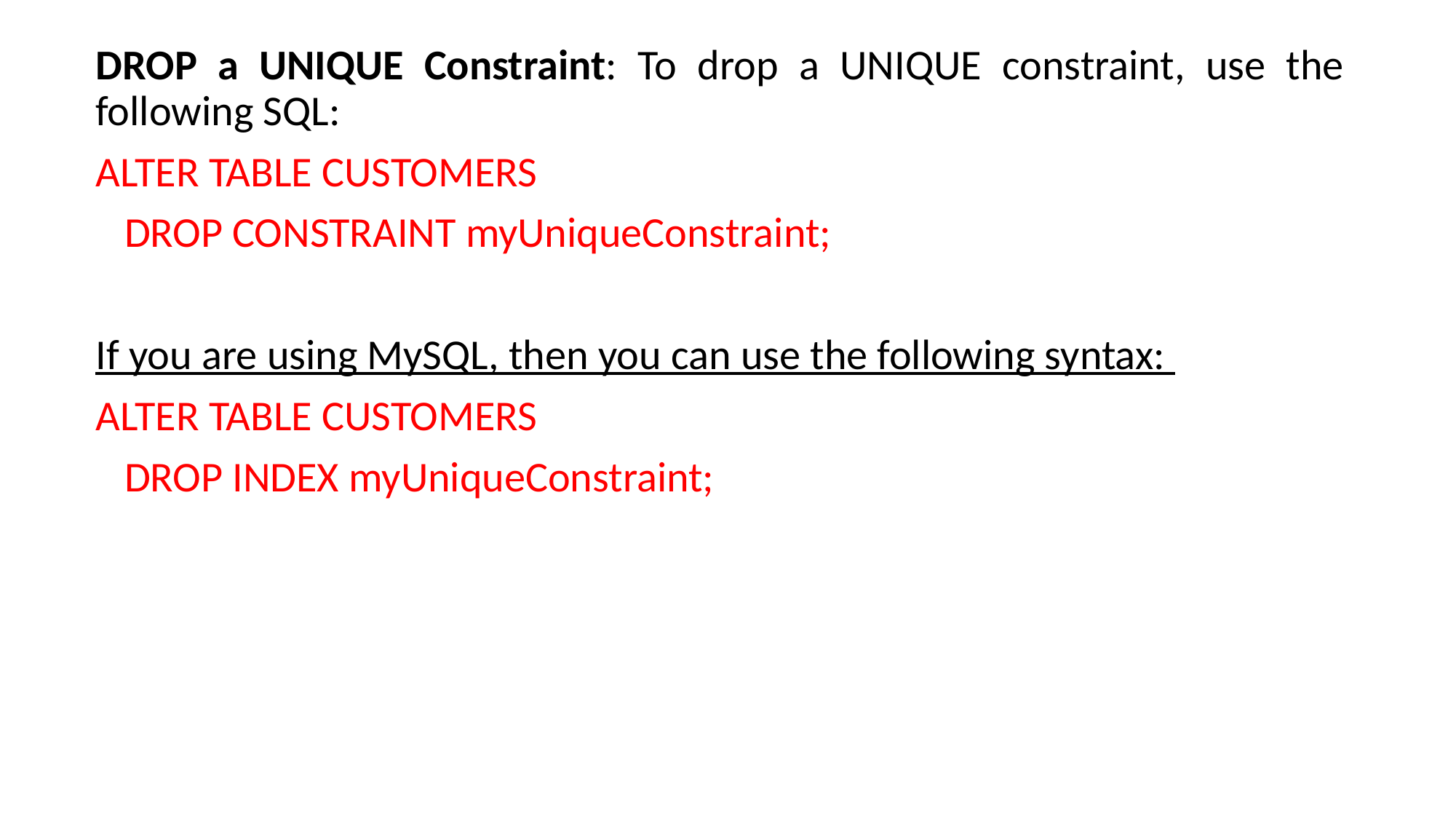

DROP a UNIQUE Constraint: To drop a UNIQUE constraint, use the following SQL:
ALTER TABLE CUSTOMERS
   DROP CONSTRAINT myUniqueConstraint;

If you are using MySQL, then you can use the following syntax:
ALTER TABLE CUSTOMERS
   DROP INDEX myUniqueConstraint;